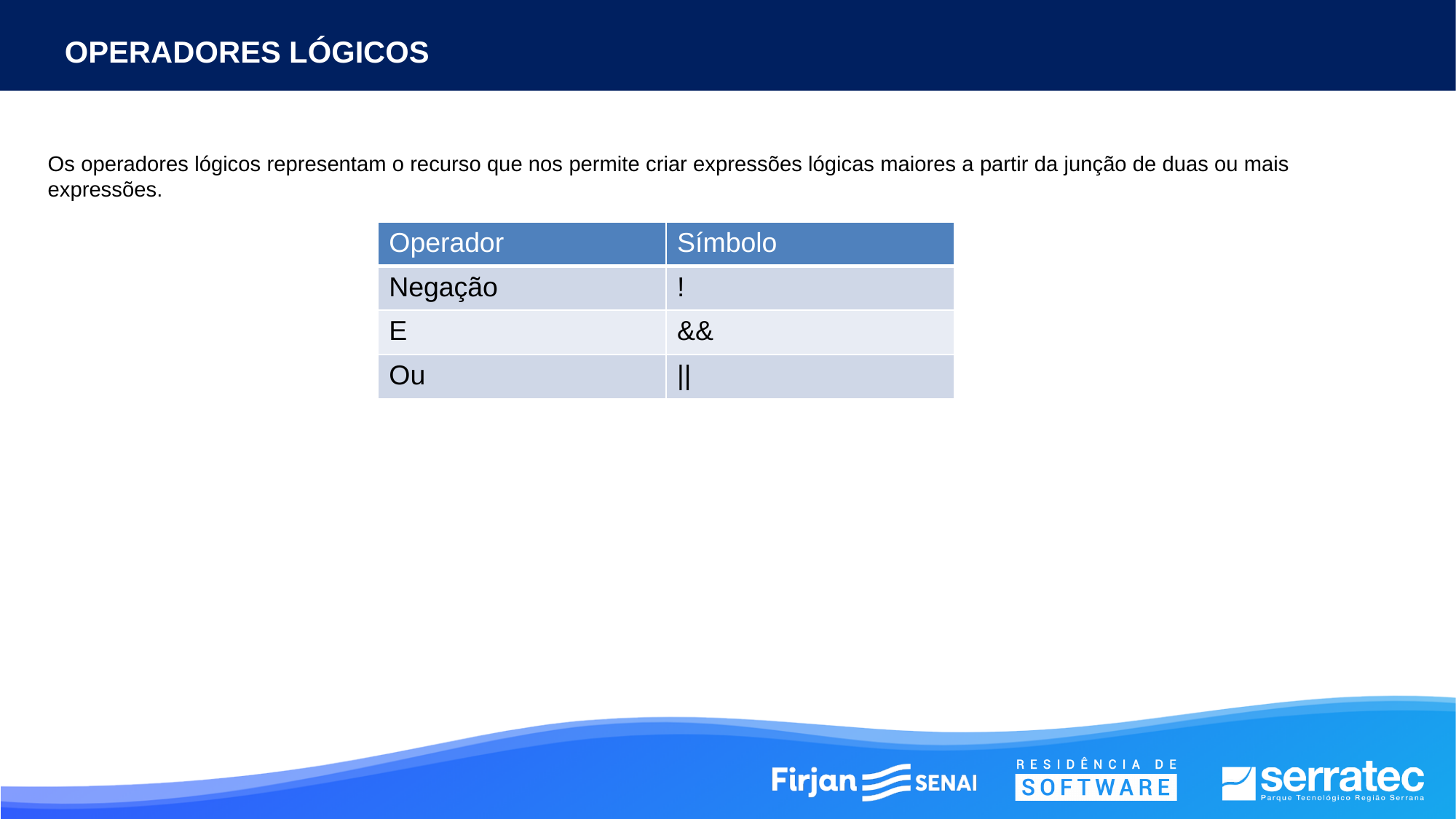

# OPERADORES LÓGICOS

Os operadores lógicos representam o recurso que nos permite criar expressões lógicas maiores a partir da junção de duas ou mais expressões.
| Operador | Símbolo |
| --- | --- |
| Negação | ! |
| E | && |
| Ou | || |